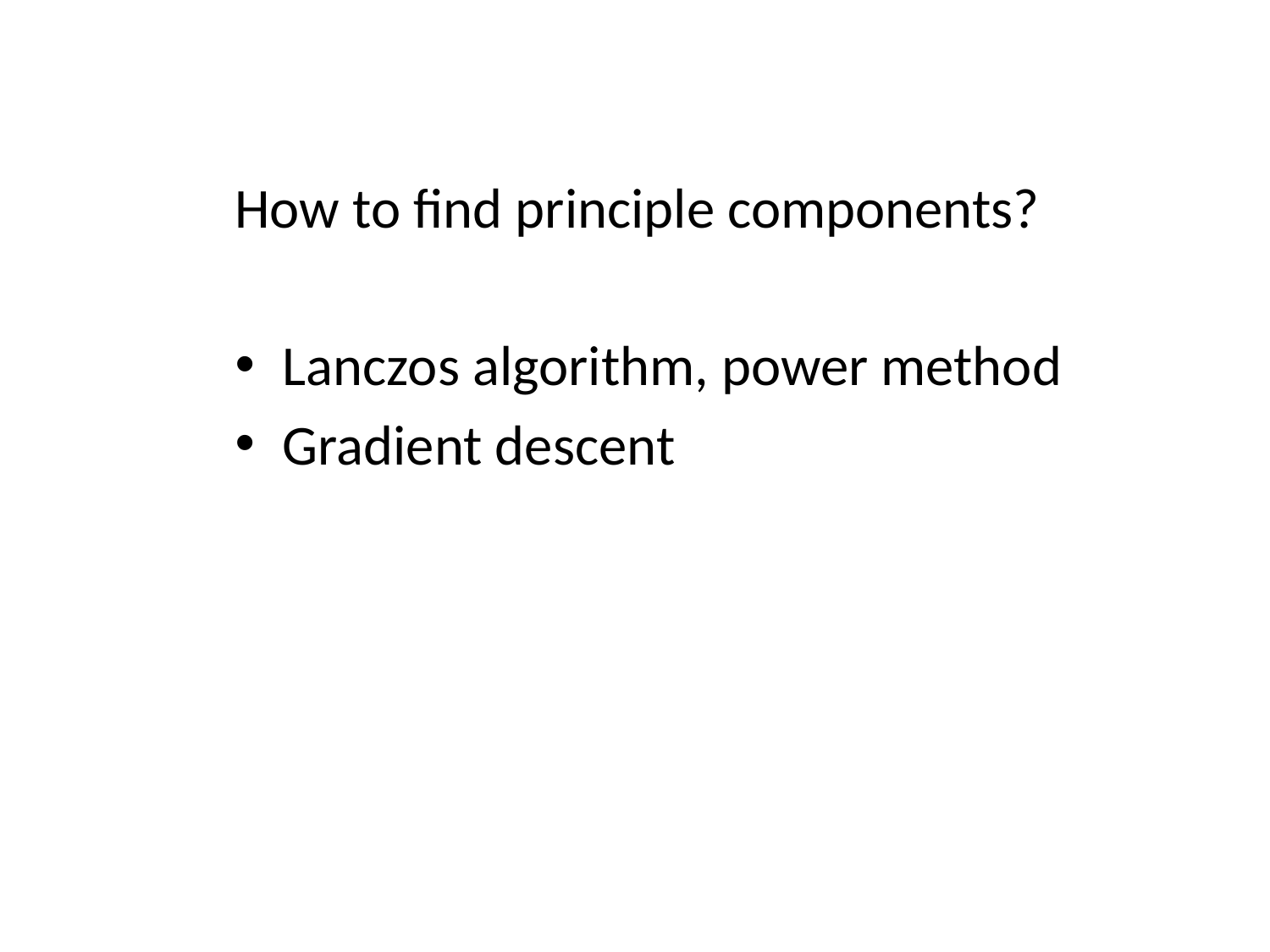

How to find principle components?

Lanczos algorithm, power method
Gradient descent